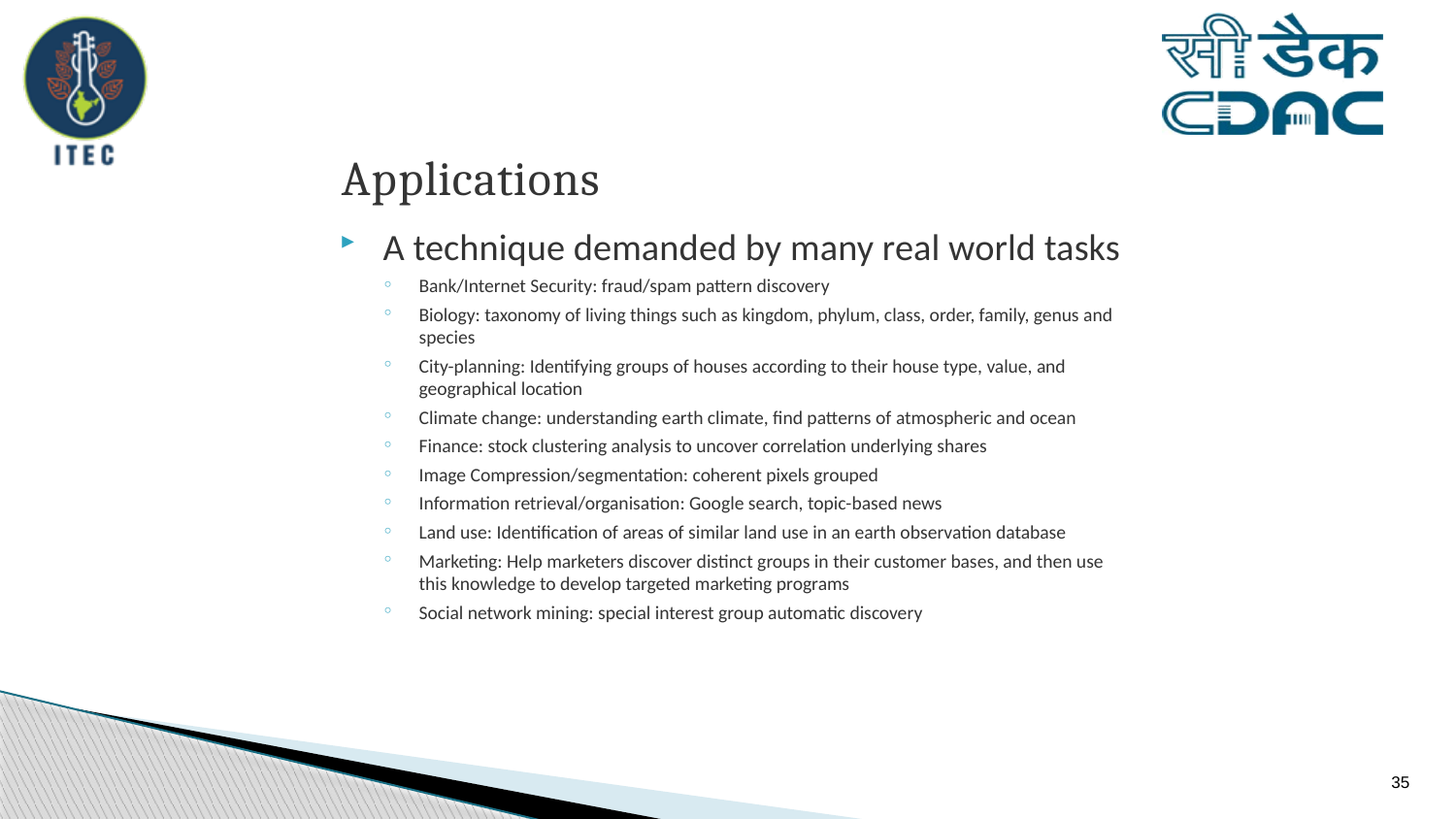

# Applications
A technique demanded by many real world tasks
Bank/Internet Security: fraud/spam pattern discovery
Biology: taxonomy of living things such as kingdom, phylum, class, order, family, genus and species
City-planning: Identifying groups of houses according to their house type, value, and geographical location
Climate change: understanding earth climate, find patterns of atmospheric and ocean
Finance: stock clustering analysis to uncover correlation underlying shares
Image Compression/segmentation: coherent pixels grouped
Information retrieval/organisation: Google search, topic-based news
Land use: Identification of areas of similar land use in an earth observation database
Marketing: Help marketers discover distinct groups in their customer bases, and then use this knowledge to develop targeted marketing programs
Social network mining: special interest group automatic discovery

35